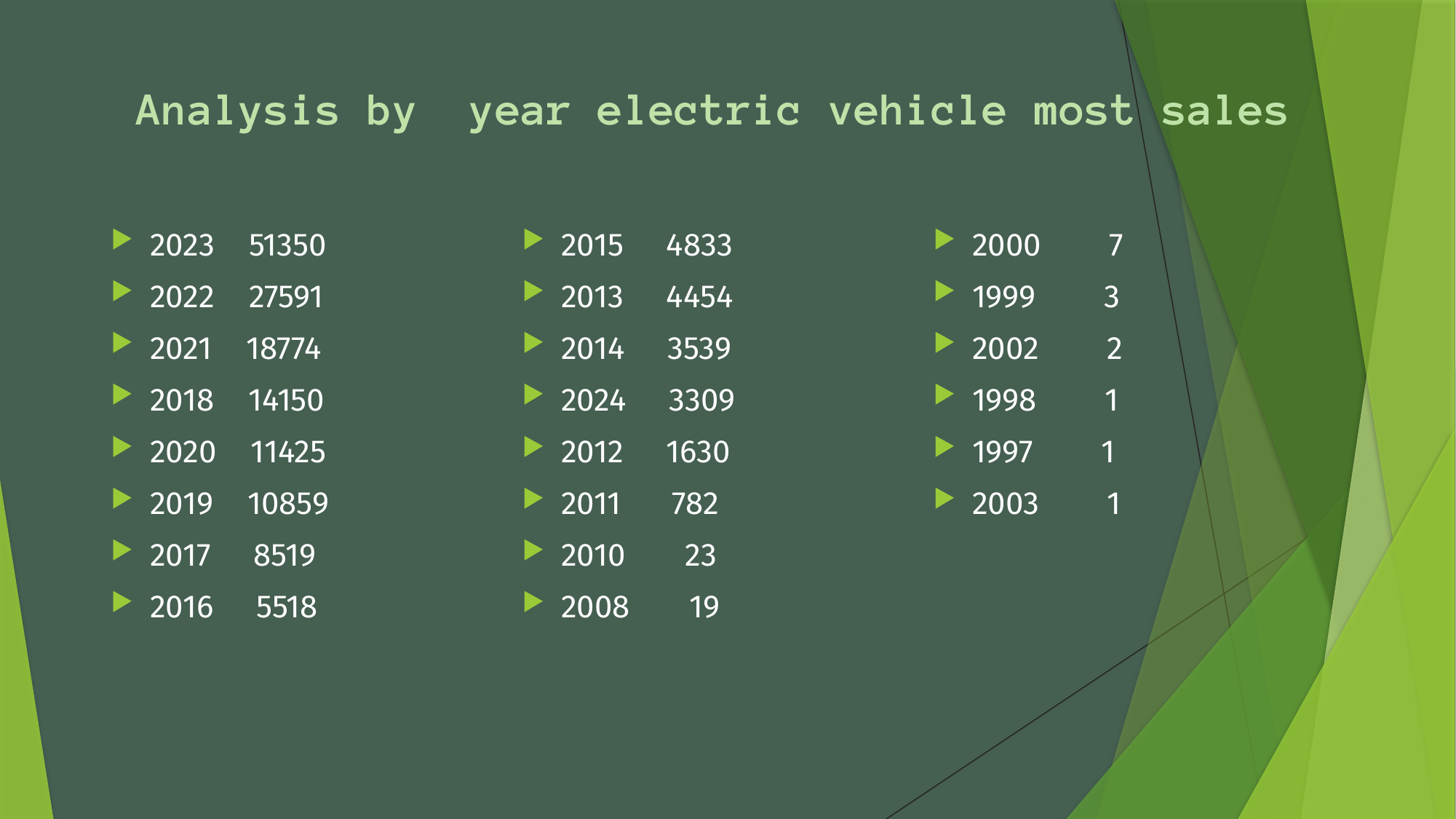

# Analysis by  year electric vehicle most sales
2023    51350
2022    27591
2021    18774
2018    14150
2020    11425
2019    10859
2017     8519
2016     5518
2015     4833
2013     4454
2014     3539
2024     3309
2012     1630
2011      782
2010       23
2008       19
2000        7
1999        3
2002        2
1998        1
1997        1
2003        1